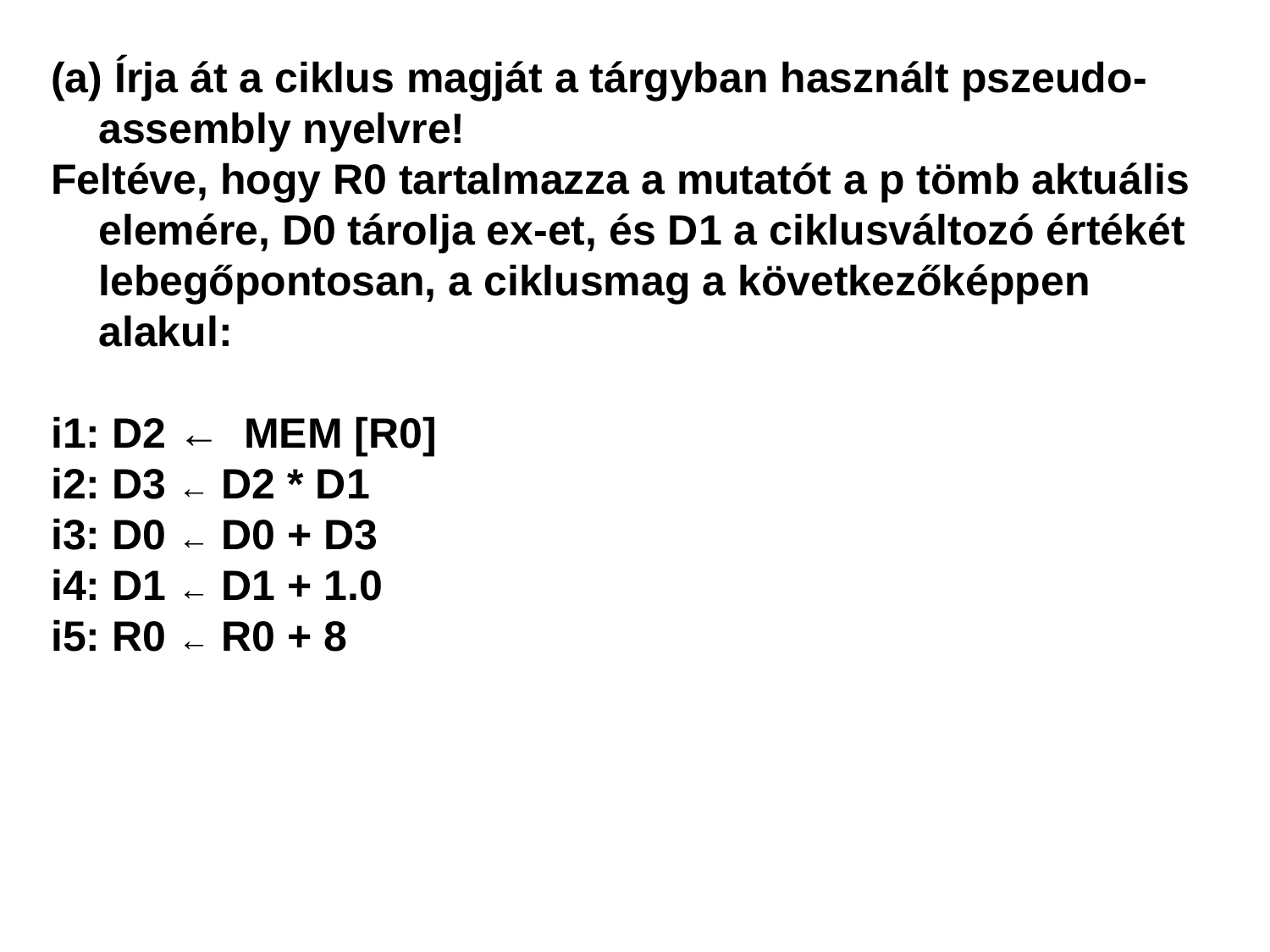

Írja át a ciklus magját a tárgyban használt pszeudo-assembly nyelvre!
Feltéve, hogy R0 tartalmazza a mutatót a p tömb aktuális elemére, D0 tárolja ex-et, és D1 a ciklusváltozó értékét lebegőpontosan, a ciklusmag a következőképpen alakul:
i1: D2 ←  MEM [R0]
i2: D3 ← D2 * D1
i3: D0 ← D0 + D3
i4: D1 ← D1 + 1.0
i5: R0 ← R0 + 8